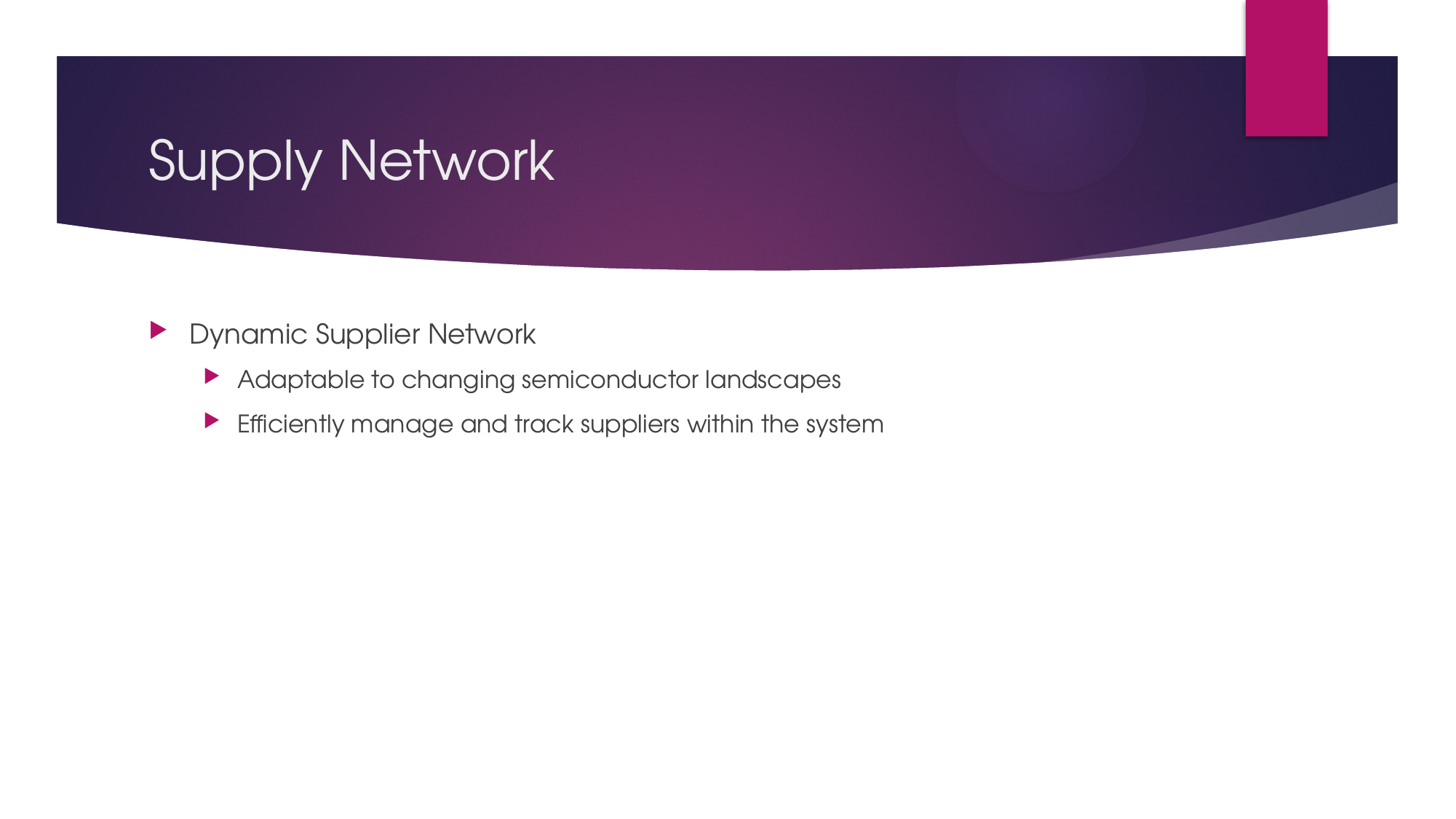

# Supply Network
Dynamic Supplier Network
Adaptable to changing semiconductor landscapes
Efficiently manage and track suppliers within the system